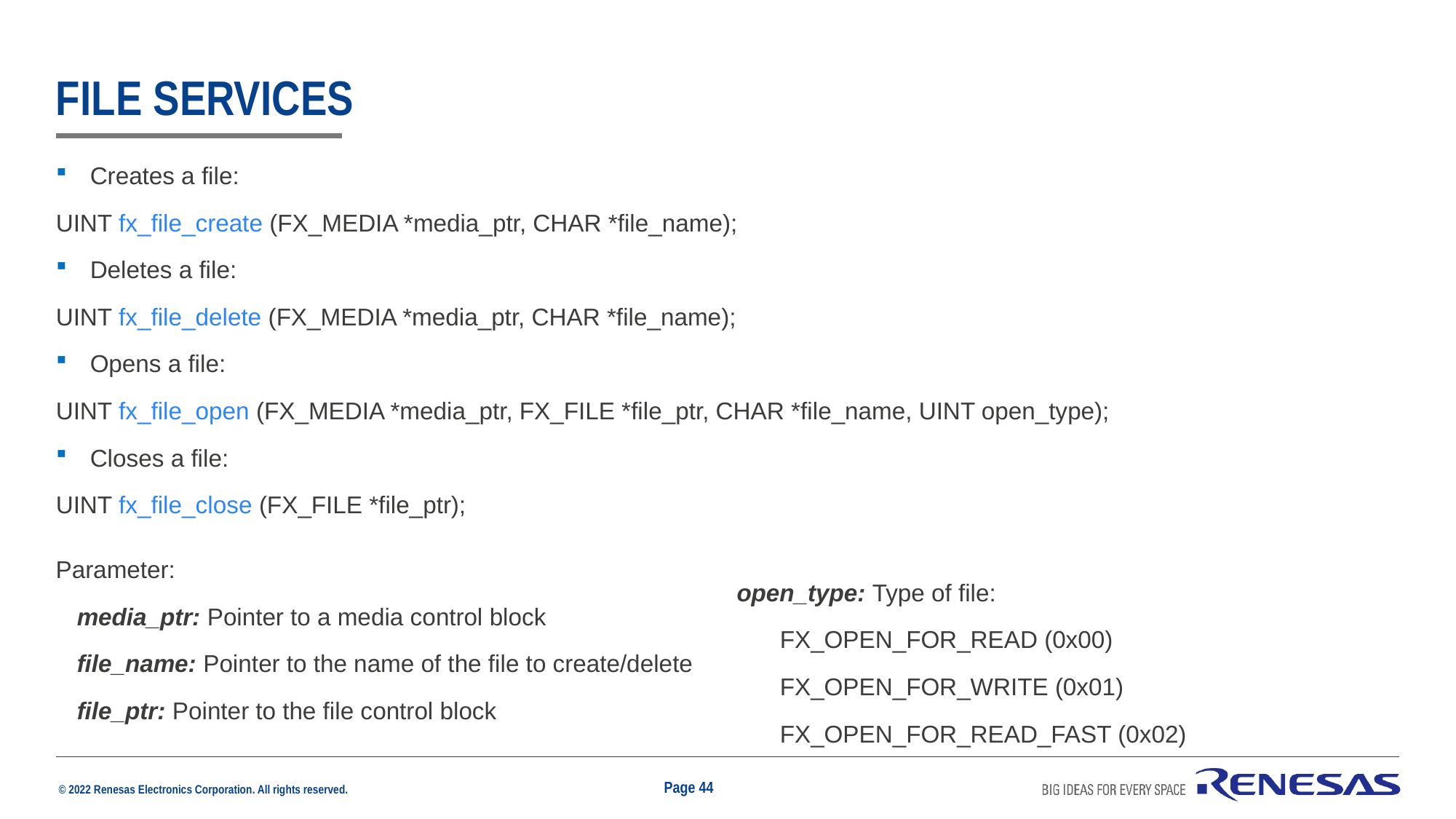

# file services
Creates a file:
UINT fx_file_create (FX_MEDIA *media_ptr, CHAR *file_name);
Deletes a file:
UINT fx_file_delete (FX_MEDIA *media_ptr, CHAR *file_name);
Opens a file:
UINT fx_file_open (FX_MEDIA *media_ptr, FX_FILE *file_ptr, CHAR *file_name, UINT open_type);
Closes a file:
UINT fx_file_close (FX_FILE *file_ptr);
Parameter:
media_ptr: Pointer to a media control block
file_name: Pointer to the name of the file to create/delete
file_ptr: Pointer to the file control block
open_type: Type of file:
FX_OPEN_FOR_READ (0x00)
FX_OPEN_FOR_WRITE (0x01)
FX_OPEN_FOR_READ_FAST (0x02)